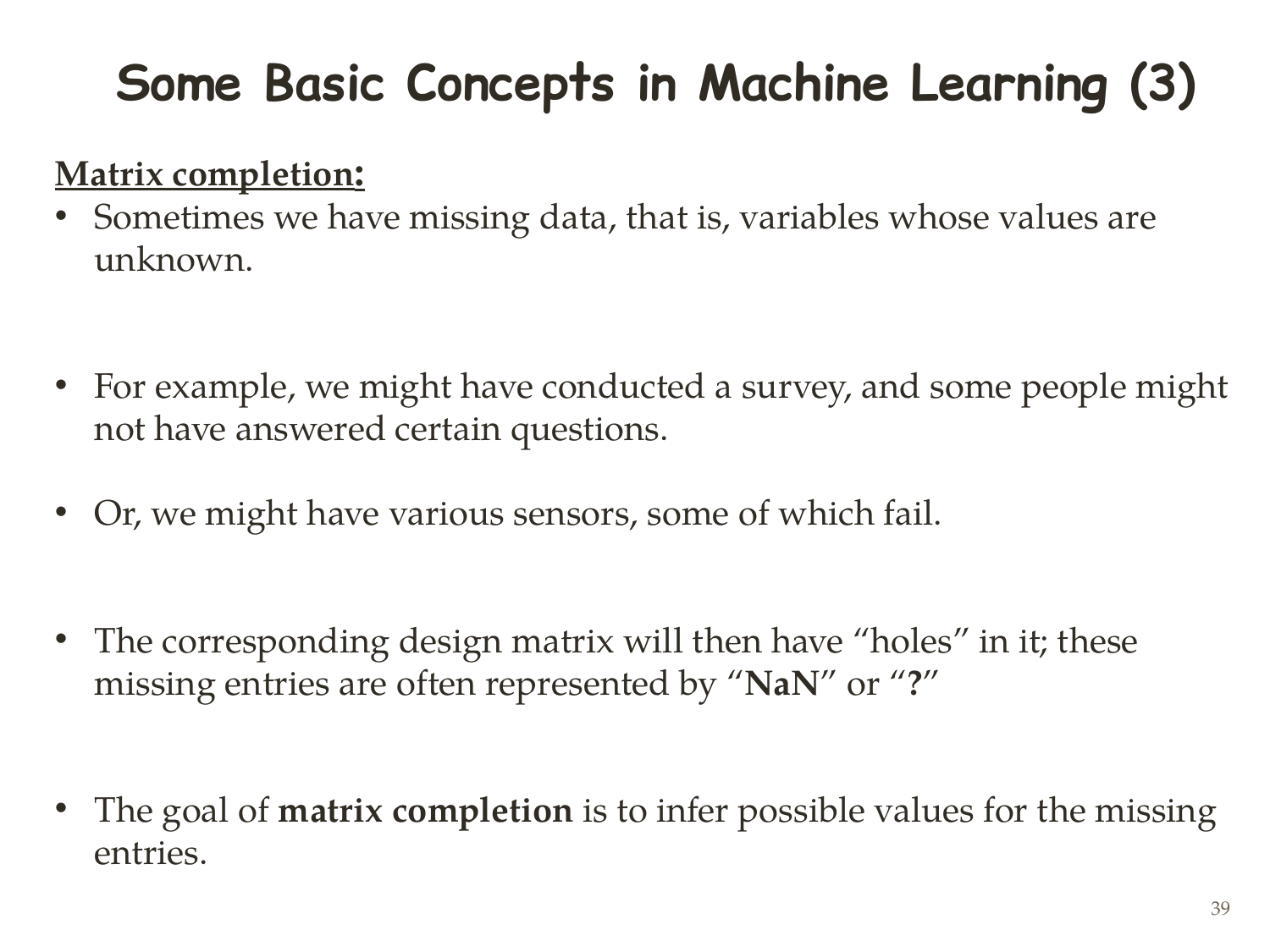

# Some Basic Concepts in Machine Learning (3)
Matrix completion:
Sometimes we have missing data, that is, variables whose values are unknown.

For example, we might have conducted a survey, and some people might not have answered certain questions.

Or, we might have various sensors, some of which fail.

The corresponding design matrix will then have “holes” in it; these missing entries are often represented by “NaN” or “?”

The goal of matrix completion is to infer possible values for the missing entries.

39